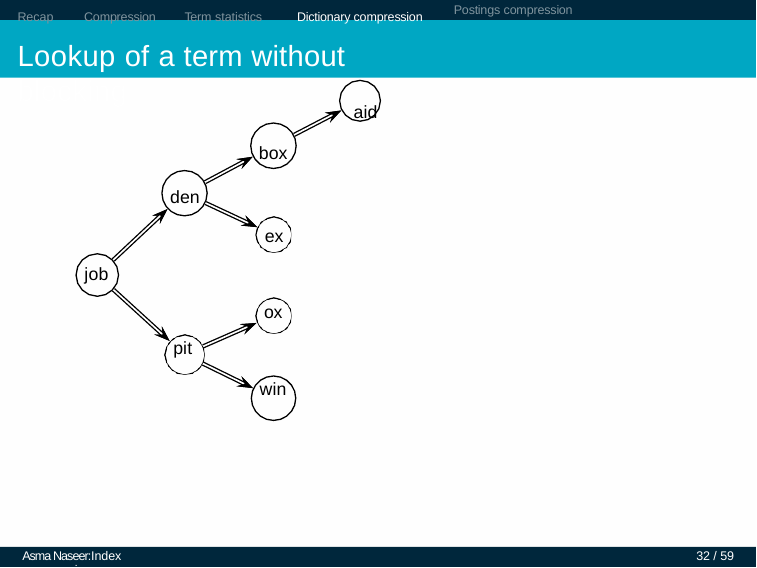

Recap	Compression	Term statistics	Dictionary compression

Lookup of a term without blocking
Postings compression

aid

box

den

ex

job

ox

pit

win

Asma Naseer:Index compression
32 / 59